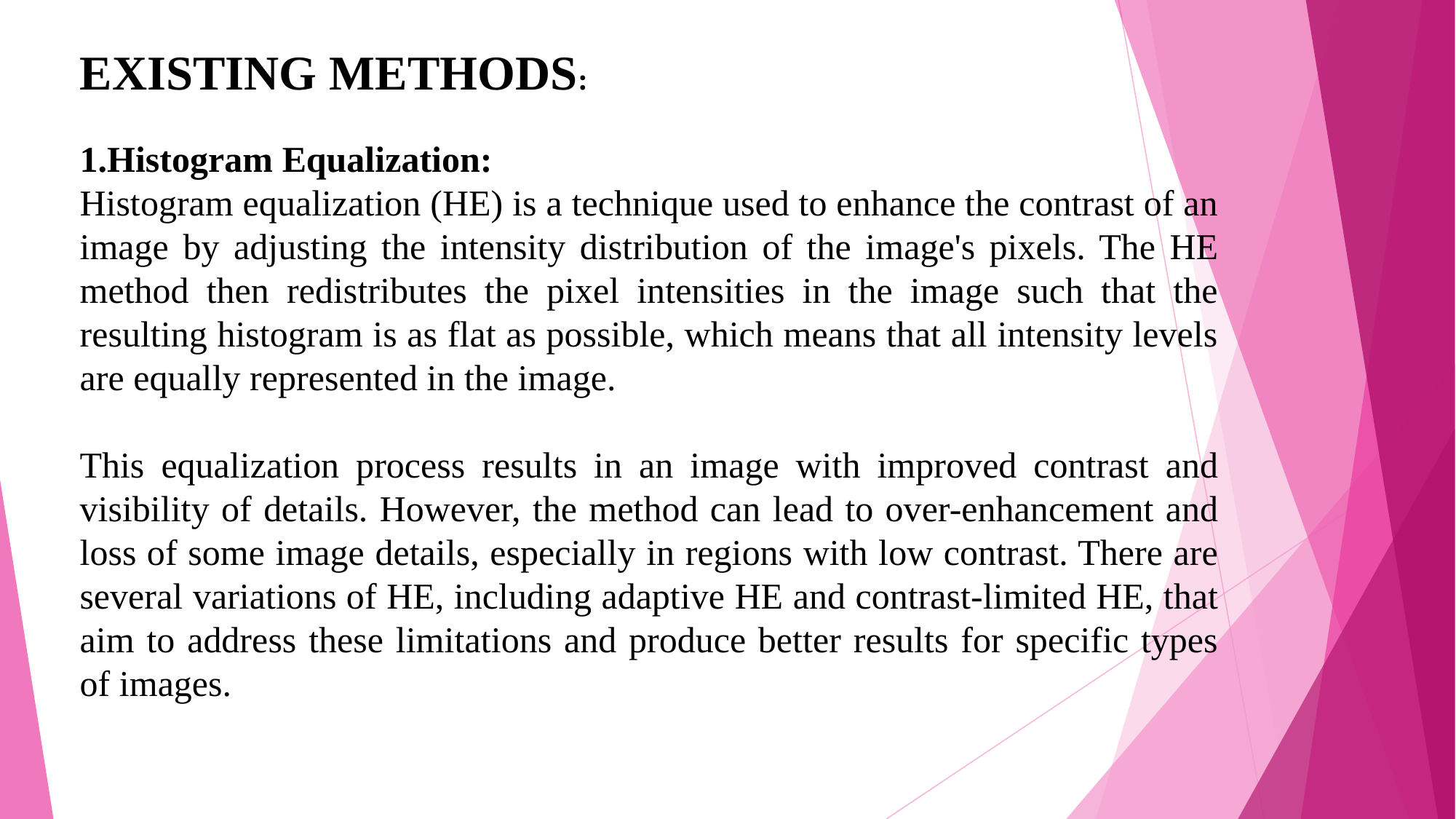

EXISTING METHODS:

1.Histogram Equalization:
Histogram equalization (HE) is a technique used to enhance the contrast of an image by adjusting the intensity distribution of the image's pixels. The HE method then redistributes the pixel intensities in the image such that the resulting histogram is as flat as possible, which means that all intensity levels are equally represented in the image.

This equalization process results in an image with improved contrast and visibility of details. However, the method can lead to over-enhancement and loss of some image details, especially in regions with low contrast. There are several variations of HE, including adaptive HE and contrast-limited HE, that aim to address these limitations and produce better results for specific types of images.